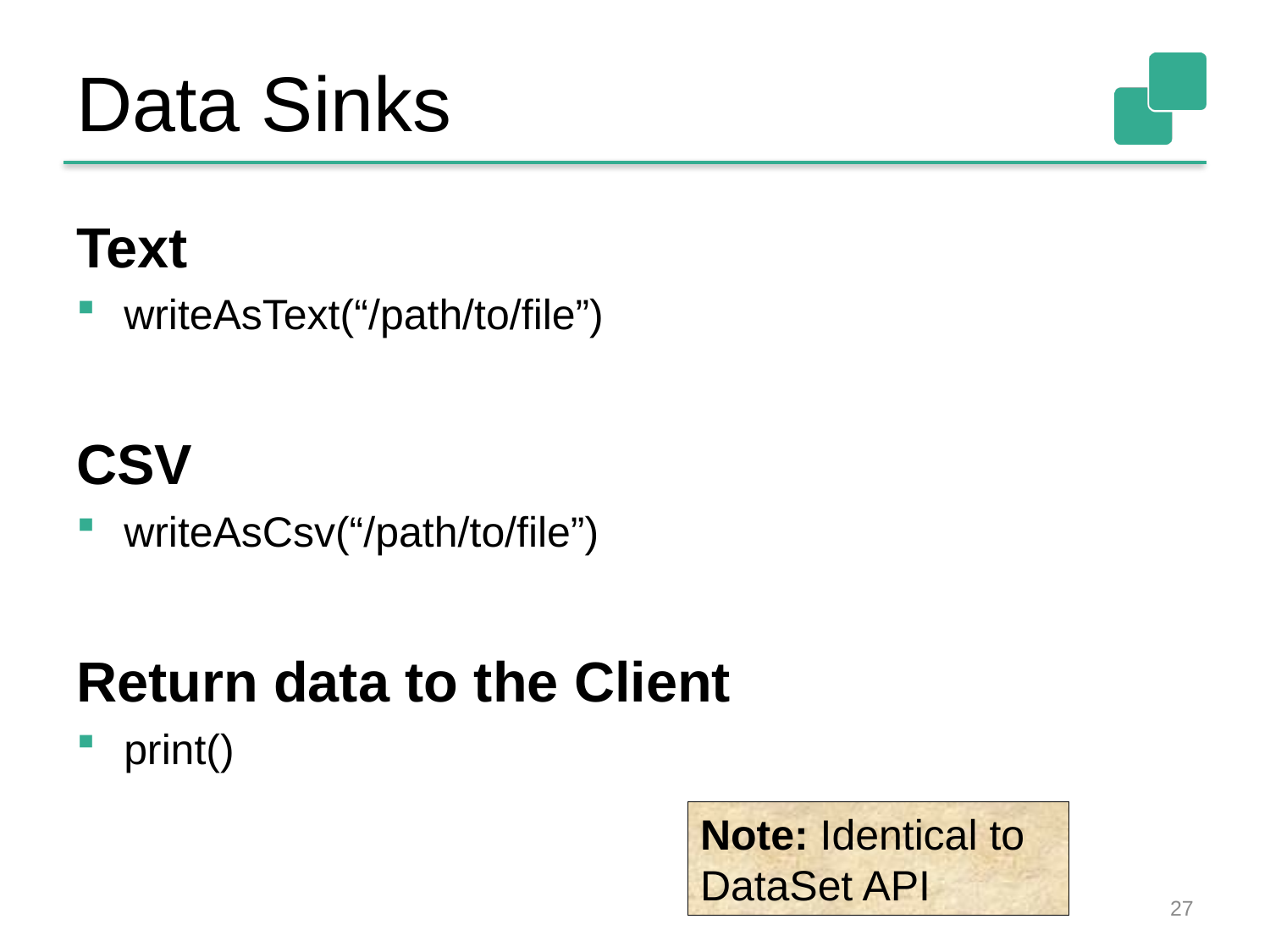

# Data Sinks
Text
writeAsText(“/path/to/file”)

CSV
writeAsCsv(“/path/to/file”)

Return data to the Client
print()

Note: Identical to DataSet API
27